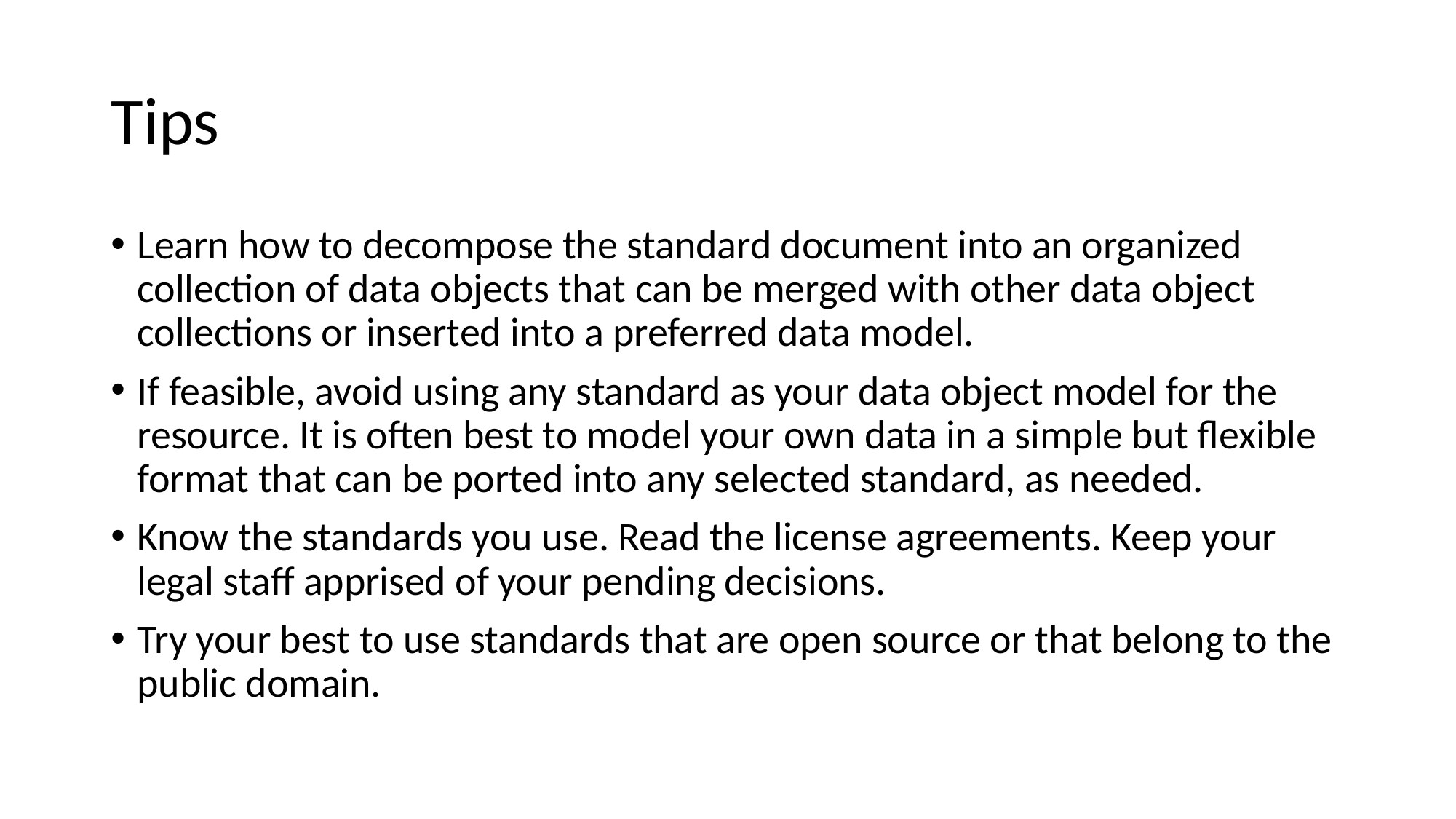

# Tips
Learn how to decompose the standard document into an organized collection of data objects that can be merged with other data object collections or inserted into a preferred data model.
If feasible, avoid using any standard as your data object model for the resource. It is often best to model your own data in a simple but flexible format that can be ported into any selected standard, as needed.
Know the standards you use. Read the license agreements. Keep your legal staff apprised of your pending decisions.
Try your best to use standards that are open source or that belong to the public domain.